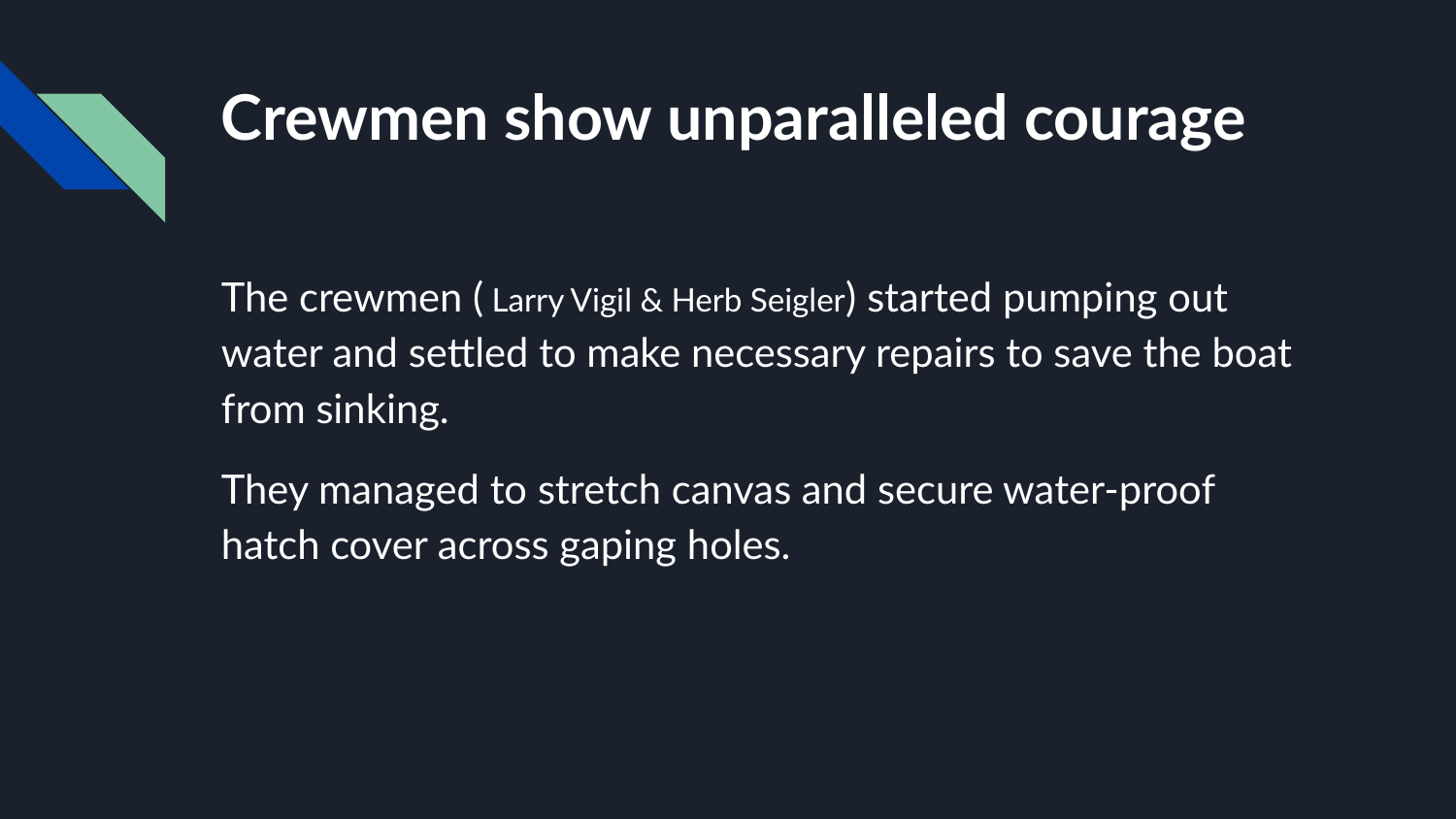

# Crewmen show unparalleled courage
The crewmen ( Larry Vigil & Herb Seigler) started pumping out water and settled to make necessary repairs to save the boat from sinking.
They managed to stretch canvas and secure water-proof hatch cover across gaping holes.